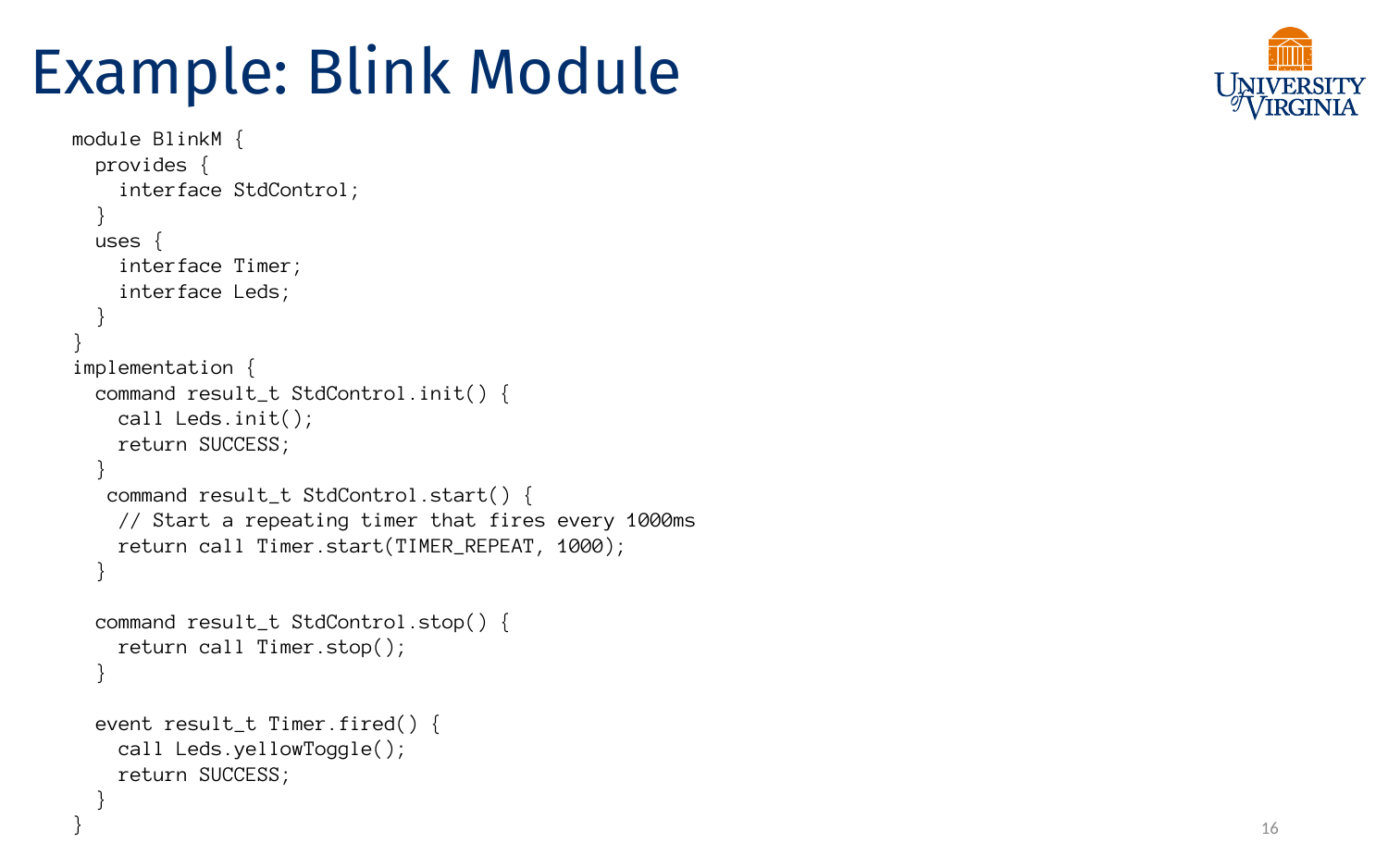

# Example: Blink Module
module BlinkM {
  provides {
    interface StdControl;
  }
  uses {
    interface Timer;
    interface Leds;
  }
}
implementation {
  command result_t StdControl.init() {
    call Leds.init();
    return SUCCESS;
  }
   command result_t StdControl.start() {
    // Start a repeating timer that fires every 1000ms
    return call Timer.start(TIMER_REPEAT, 1000);
  }

  command result_t StdControl.stop() {
    return call Timer.stop();
  }

  event result_t Timer.fired() {
    call Leds.yellowToggle();
    return SUCCESS;
  }
}
16